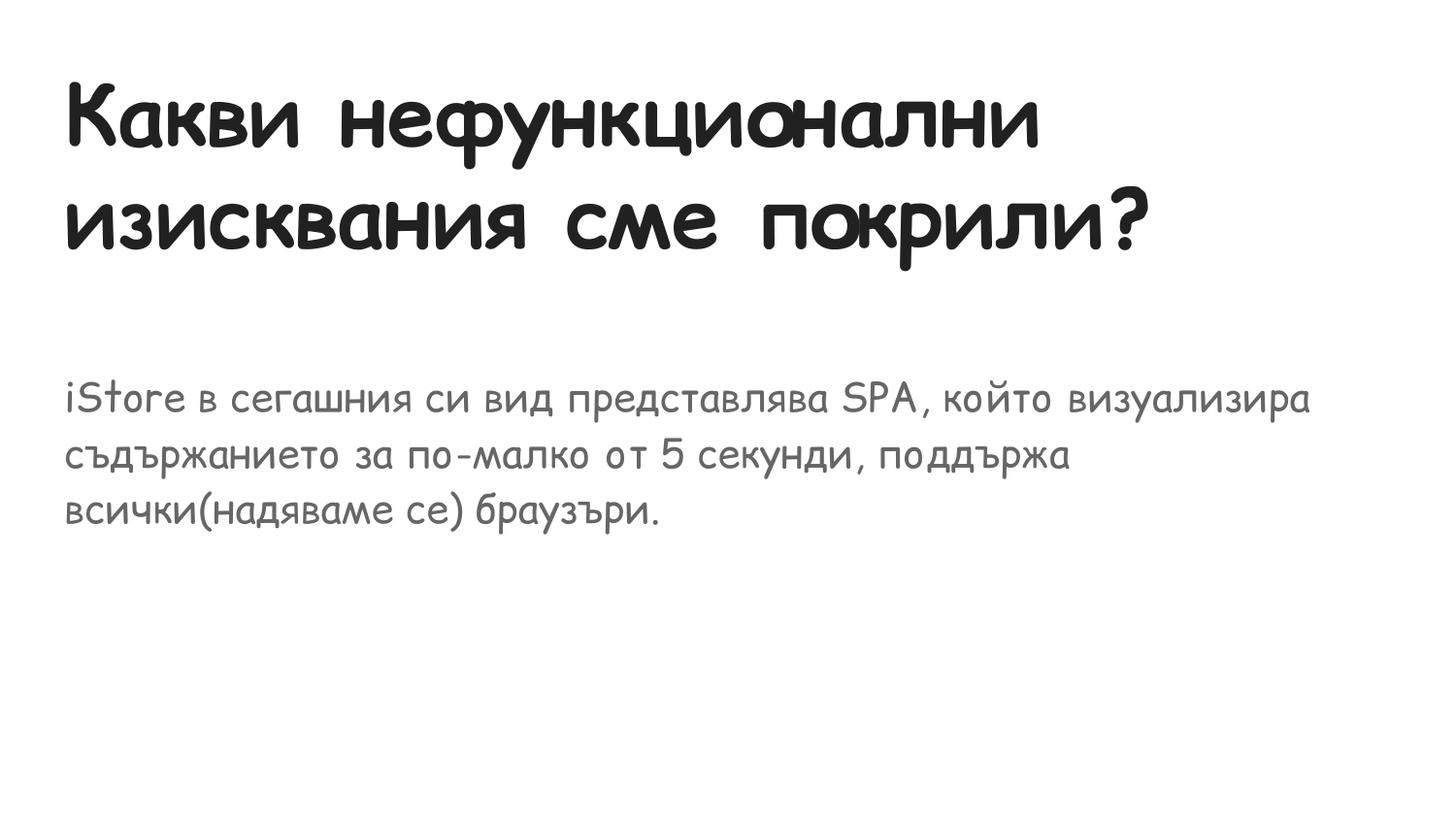

# Какви нефункционални изисквания сме покрили?
iStore в сегашния си вид представлява SPA, който визуализира съдържанието за по-малко от 5 секунди, поддържа всички(надяваме се) браузъри.